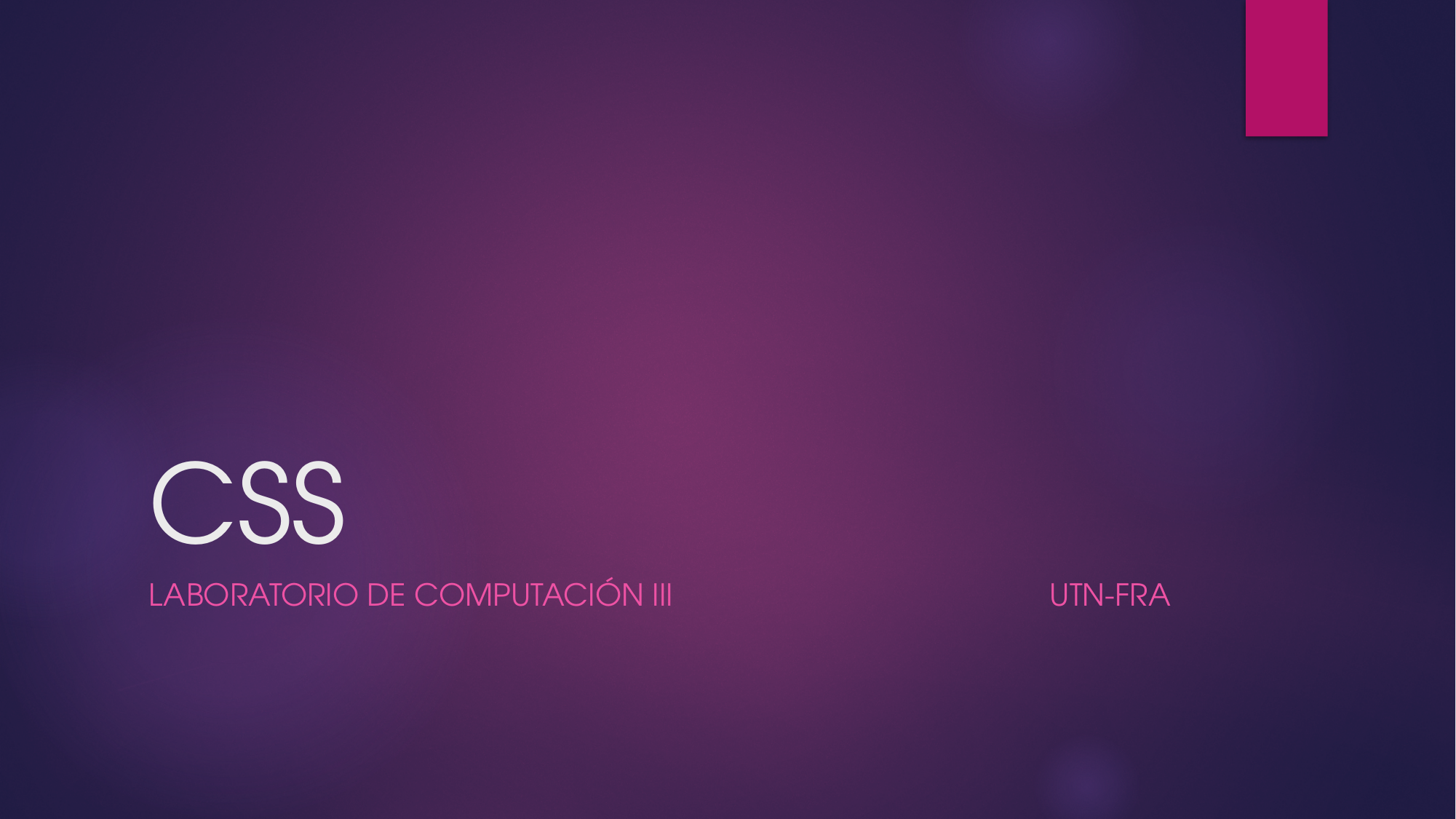

# CSS
LABORATORIO DE COMPUTACIÓN III                                             UTN-FRA